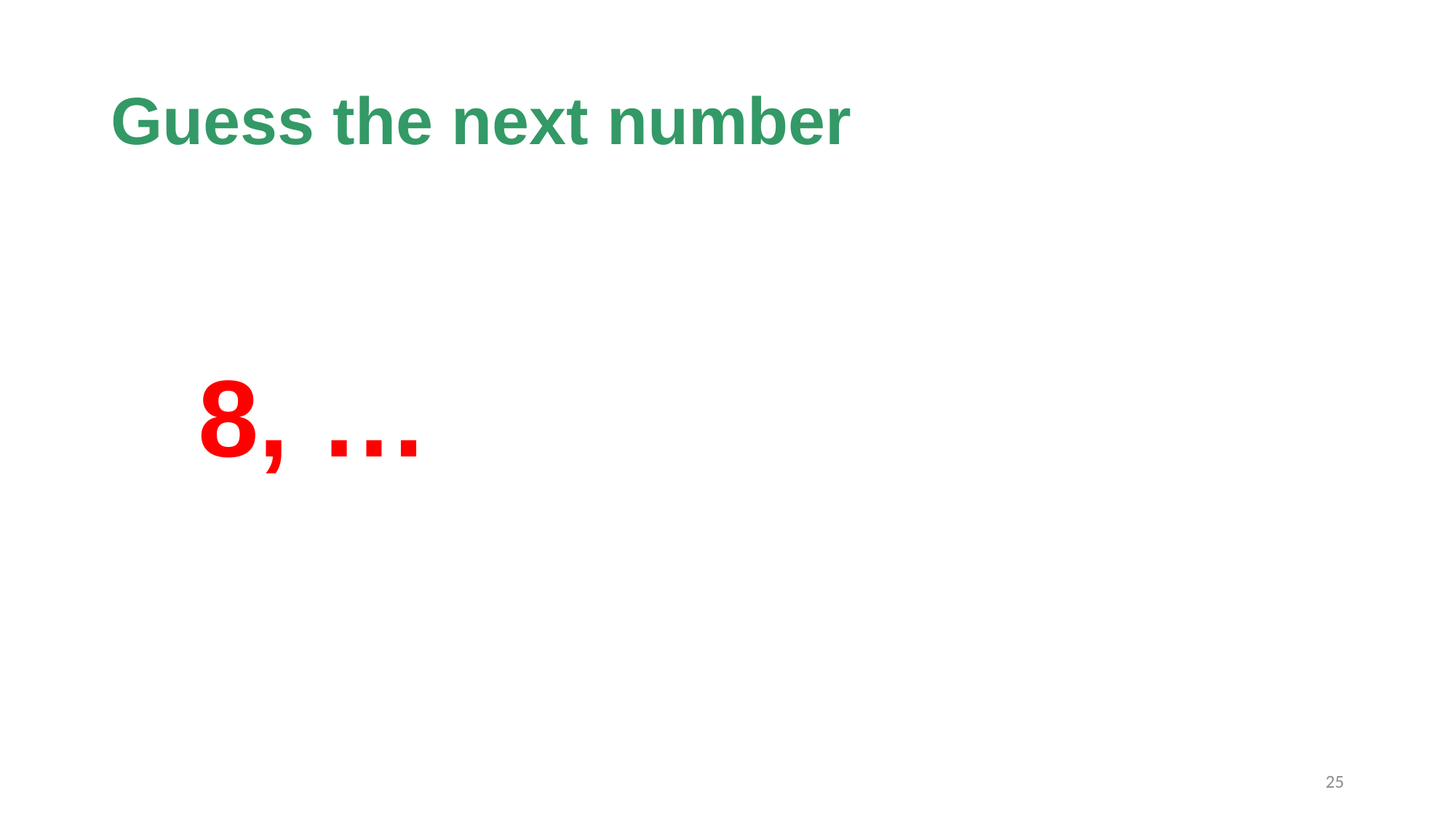

# Guess the next number
8, …
25